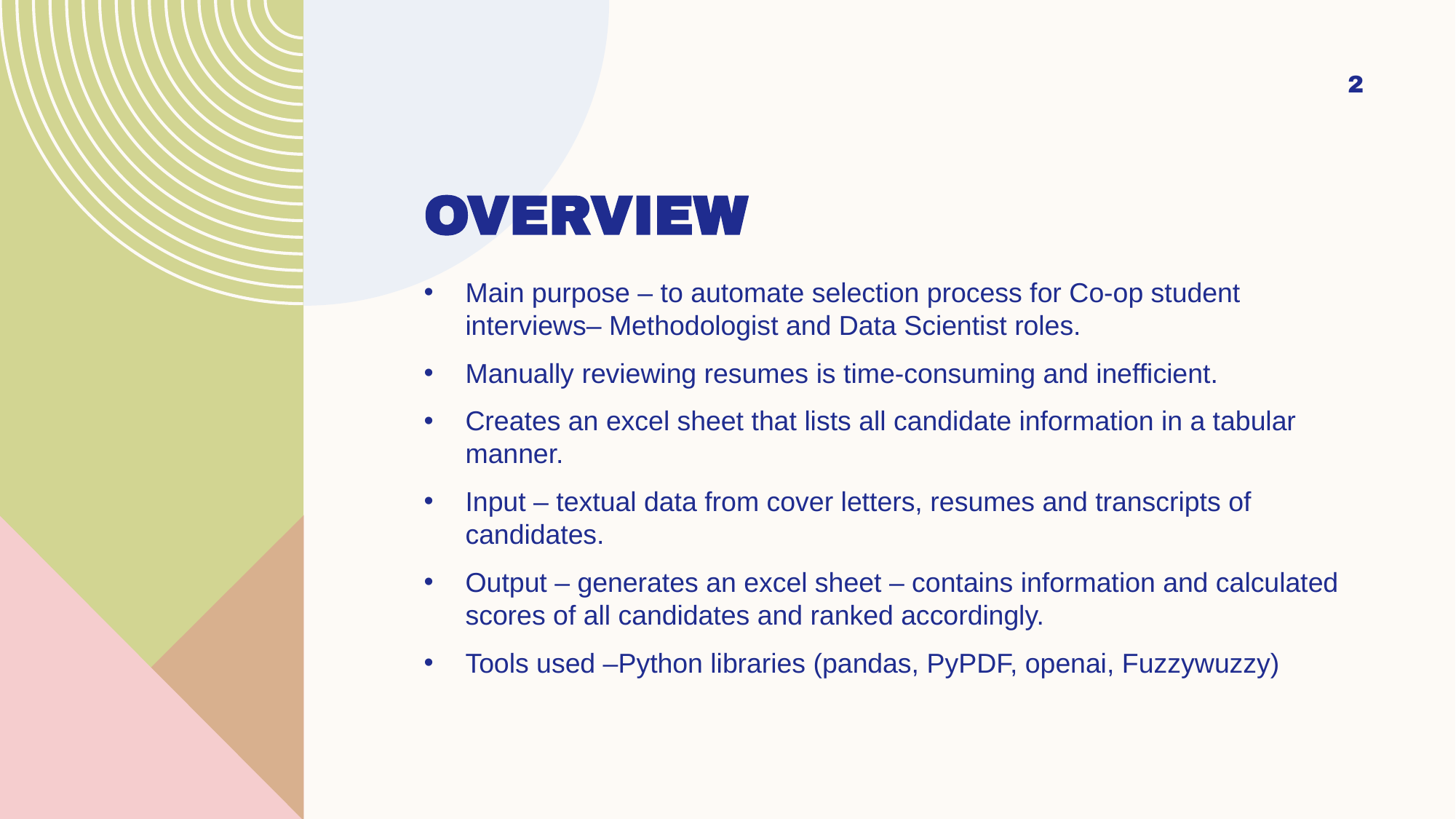

2
# overview
Main purpose – to automate selection process for Co-op student interviews– Methodologist and Data Scientist roles.
Manually reviewing resumes is time-consuming and inefficient.
Creates an excel sheet that lists all candidate information in a tabular manner.
Input – textual data from cover letters, resumes and transcripts of candidates.
Output – generates an excel sheet – contains information and calculated scores of all candidates and ranked accordingly.
Tools used –Python libraries (pandas, PyPDF, openai, Fuzzywuzzy)